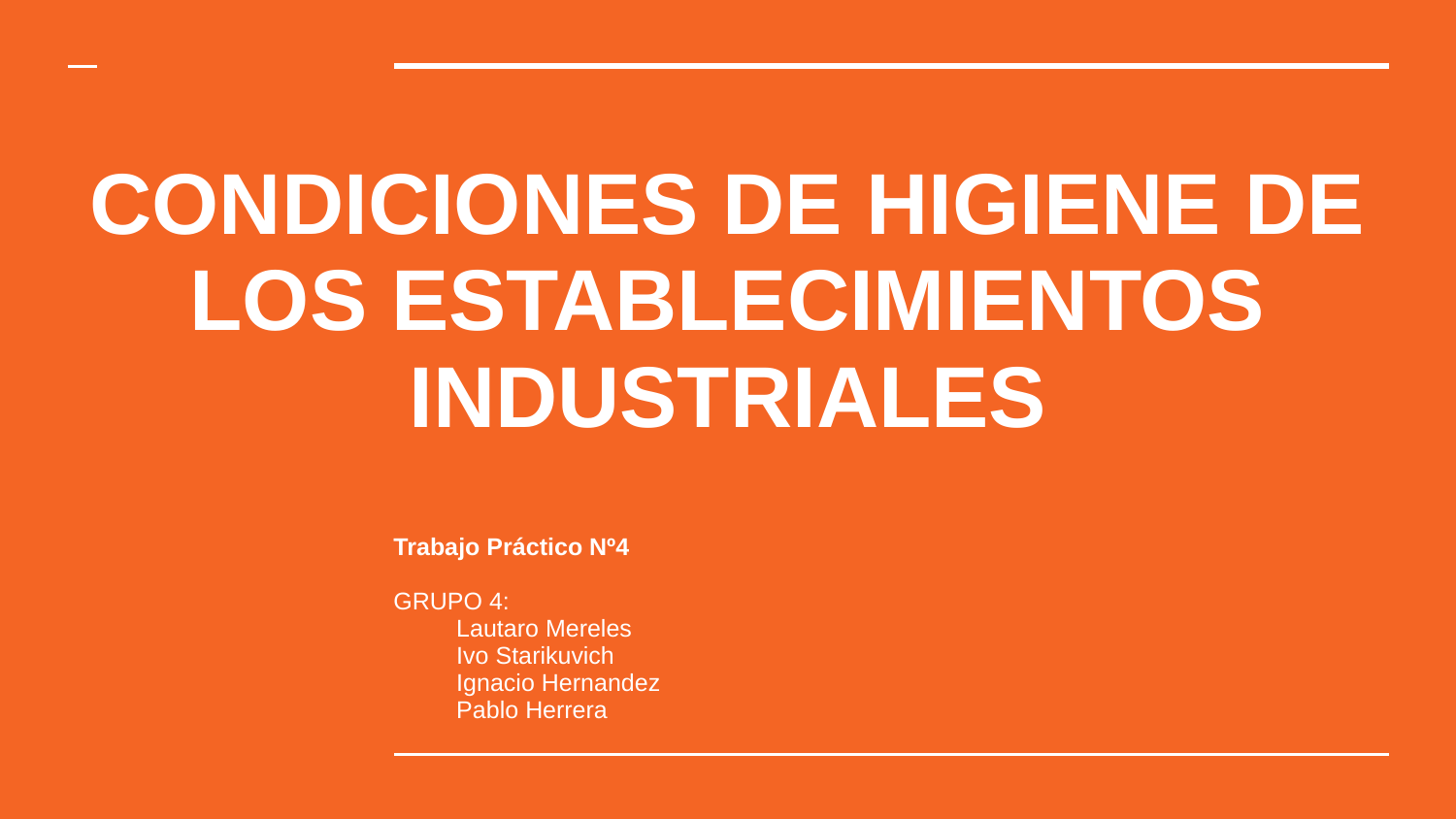

# CONDICIONES DE HIGIENE DE LOS ESTABLECIMIENTOS INDUSTRIALES
Trabajo Práctico Nº4

GRUPO 4:
Lautaro Mereles
Ivo Starikuvich
Ignacio Hernandez
Pablo Herrera